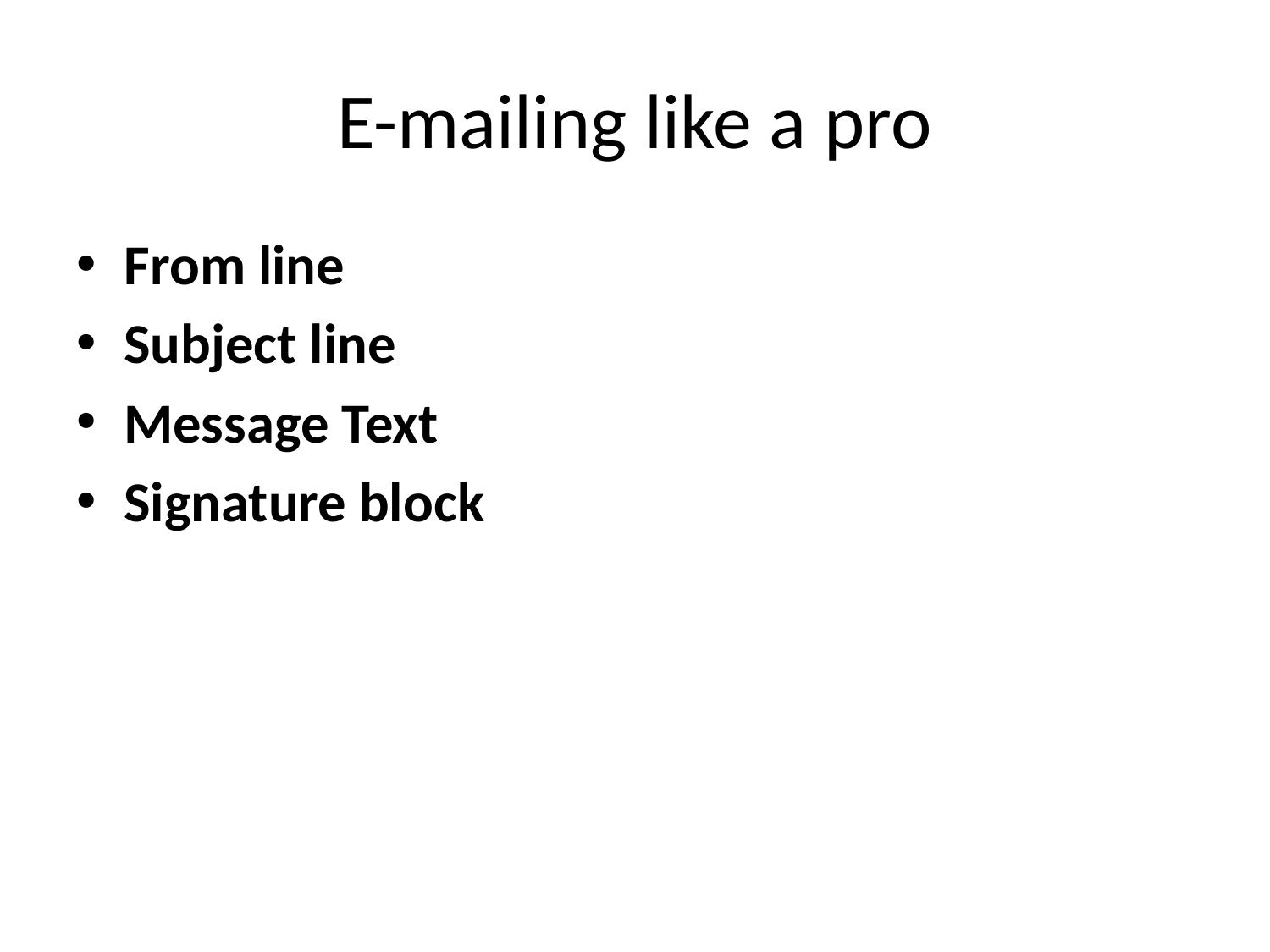

# E-mailing like a pro
From line
Subject line
Message Text
Signature block